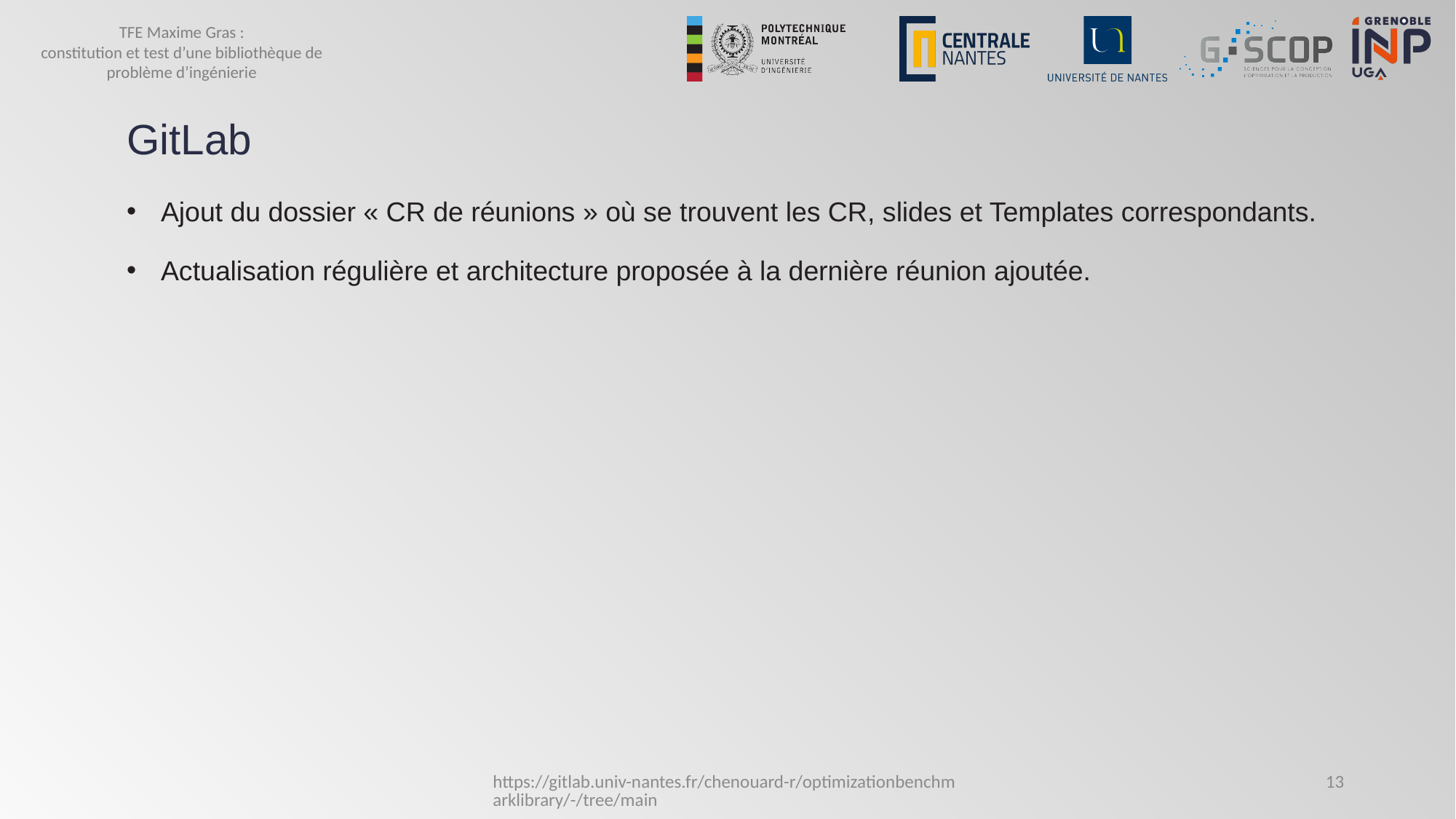

# GitLab
Ajout du dossier « CR de réunions » où se trouvent les CR, slides et Templates correspondants.

Actualisation régulière et architecture proposée à la dernière réunion ajoutée.
https://gitlab.univ-nantes.fr/chenouard-r/optimizationbenchmarklibrary/-/tree/main
13